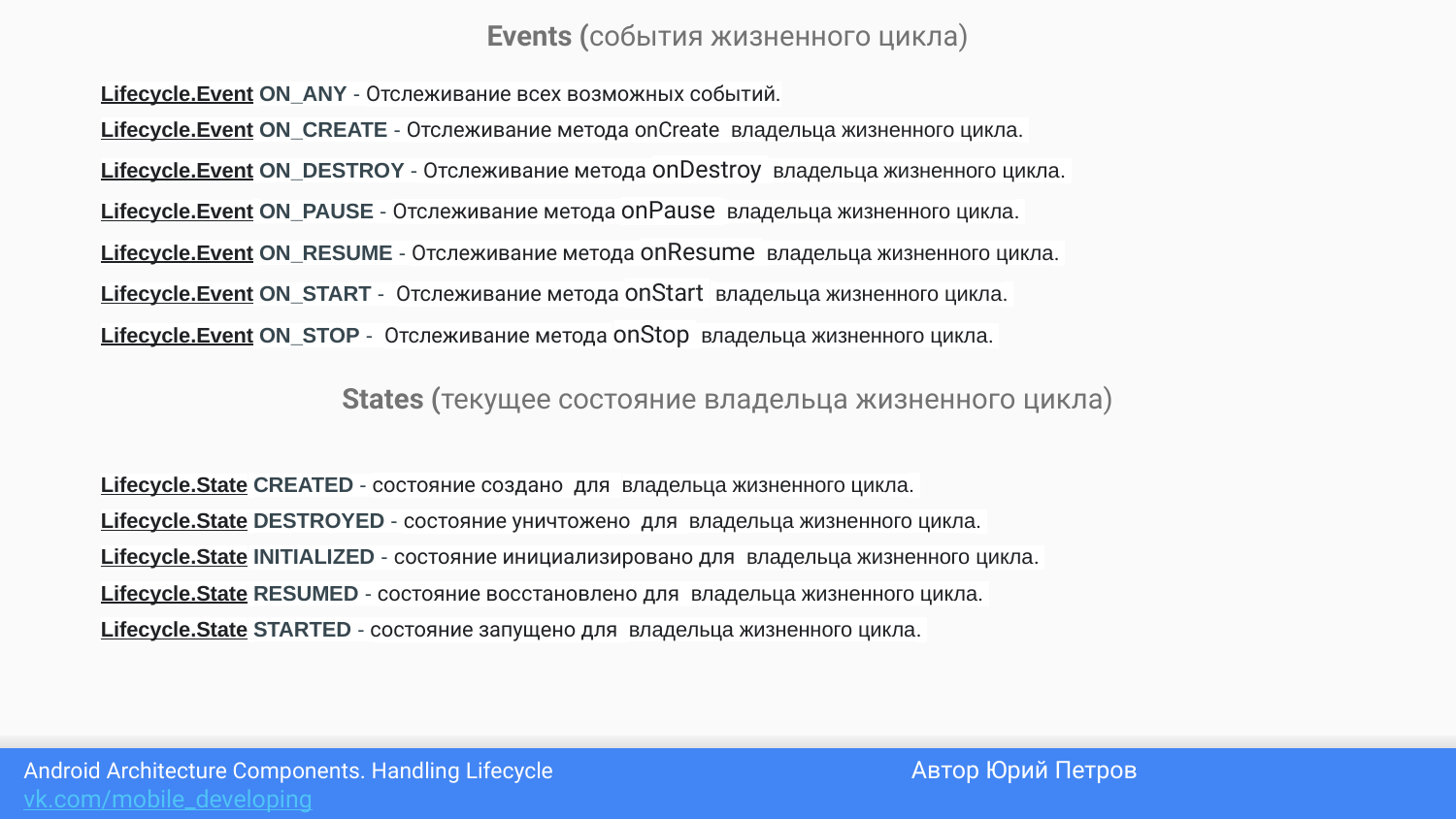

Events (события жизненного цикла)
Lifecycle.Event ON_ANY - Отслеживание всех возможных событий.
Lifecycle.Event ON_CREATE - Отслеживание метода onCreate  владельца жизненного цикла.
Lifecycle.Event ON_DESTROY - Отслеживание метода onDestroy  владельца жизненного цикла.
Lifecycle.Event ON_PAUSE - Отслеживание метода onPause  владельца жизненного цикла.
Lifecycle.Event ON_RESUME - Отслеживание метода onResume  владельца жизненного цикла.
Lifecycle.Event ON_START -  Отслеживание метода onStart  владельца жизненного цикла.
Lifecycle.Event ON_STOP -  Отслеживание метода onStop  владельца жизненного цикла.

States (текущее состояние владельца жизненного цикла)

Lifecycle.State CREATED - состояние создано  для  владельца жизненного цикла.
Lifecycle.State DESTROYED - состояние уничтожено  для  владельца жизненного цикла.
Lifecycle.State INITIALIZED - состояние инициализировано для  владельца жизненного цикла.
Lifecycle.State RESUMED - состояние восстановлено для  владельца жизненного цикла.
Lifecycle.State STARTED - состояние запущено для  владельца жизненного цикла.

Android Architecture Components. Handling Lifecycle                                                                Автор Юрий Петров   vk.com/mobile_developing